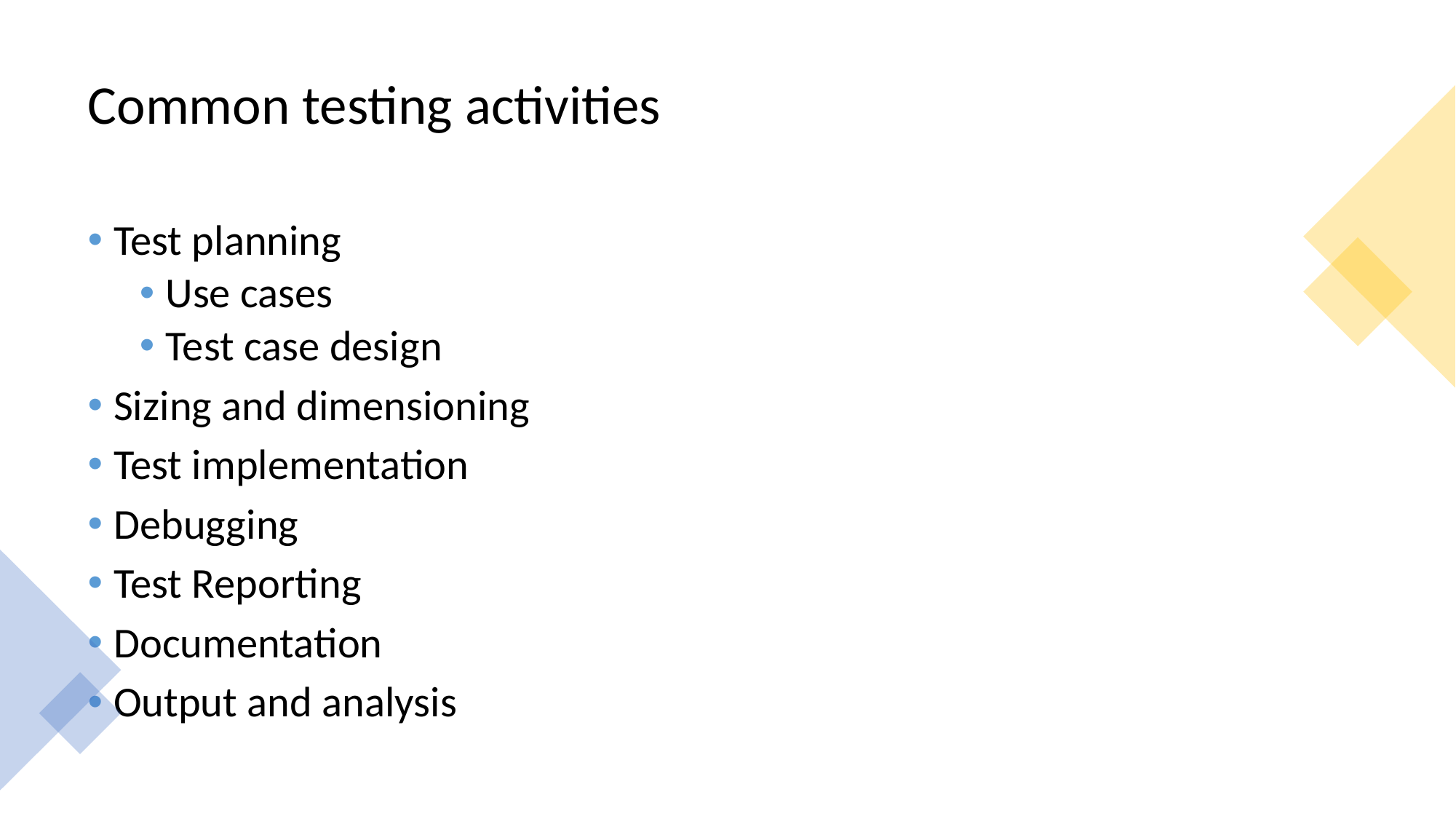

# Common testing activities

Test planning
Use cases
Test case design
Sizing and dimensioning
Test implementation
Debugging
Test Reporting
Documentation
Output and analysis